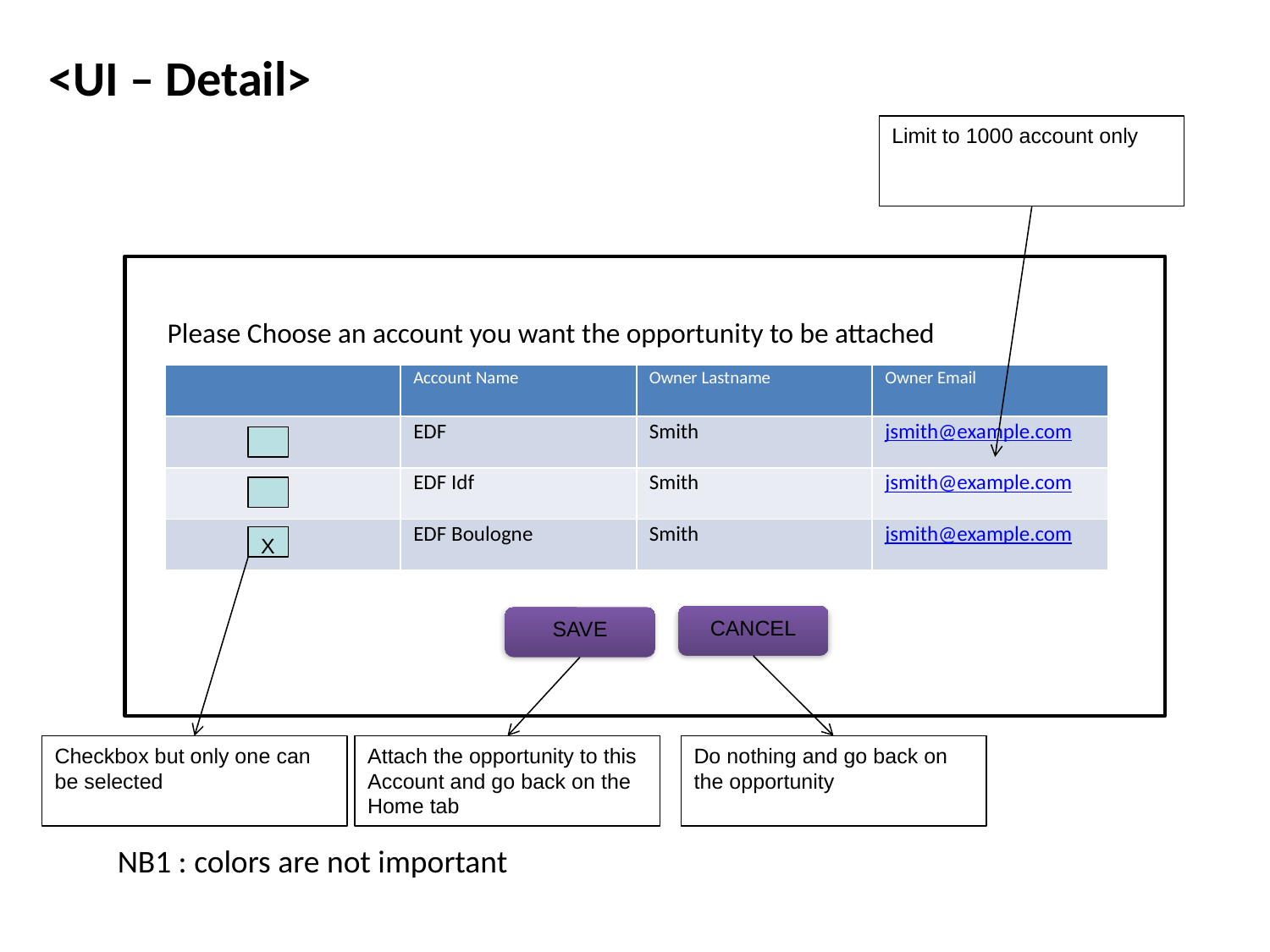

<UI – Detail>
Limit to 1000 account only

Please Choose an account you want the opportunity to be attached
|  | Account Name | Owner Lastname | Owner Email |
| --- | --- | --- | --- |
|  | EDF | Smith | jsmith@example.com |
|  | EDF Idf | Smith | jsmith@example.com |
|  | EDF Boulogne | Smith | jsmith@example.com |

X
CANCEL
SAVE
Checkbox but only one can be selected
Attach the opportunity to this Account and go back on the Home tab
Do nothing and go back on the opportunity
NB1 : colors are not important